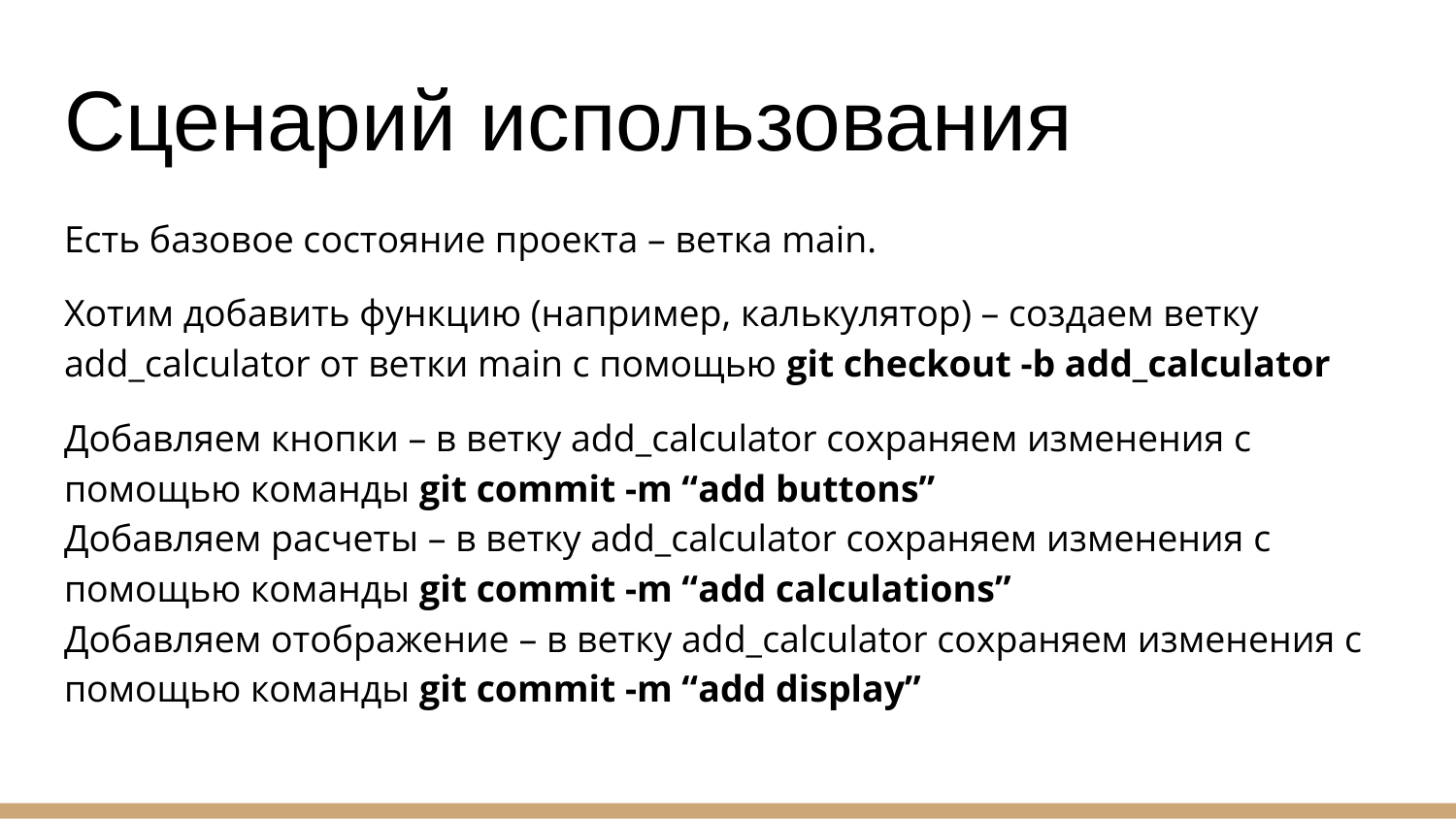

# Сценарий использования
Есть базовое состояние проекта – ветка main.
Хотим добавить функцию (например, калькулятор) – создаем ветку add_calculator от ветки main с помощью git checkout -b add_calculator
Добавляем кнопки – в ветку add_calculator сохраняем изменения с помощью команды git commit -m “add buttons”
Добавляем расчеты – в ветку add_calculator сохраняем изменения с помощью команды git commit -m “add calculations”
Добавляем отображение – в ветку add_calculator сохраняем изменения с помощью команды git commit -m “add display”